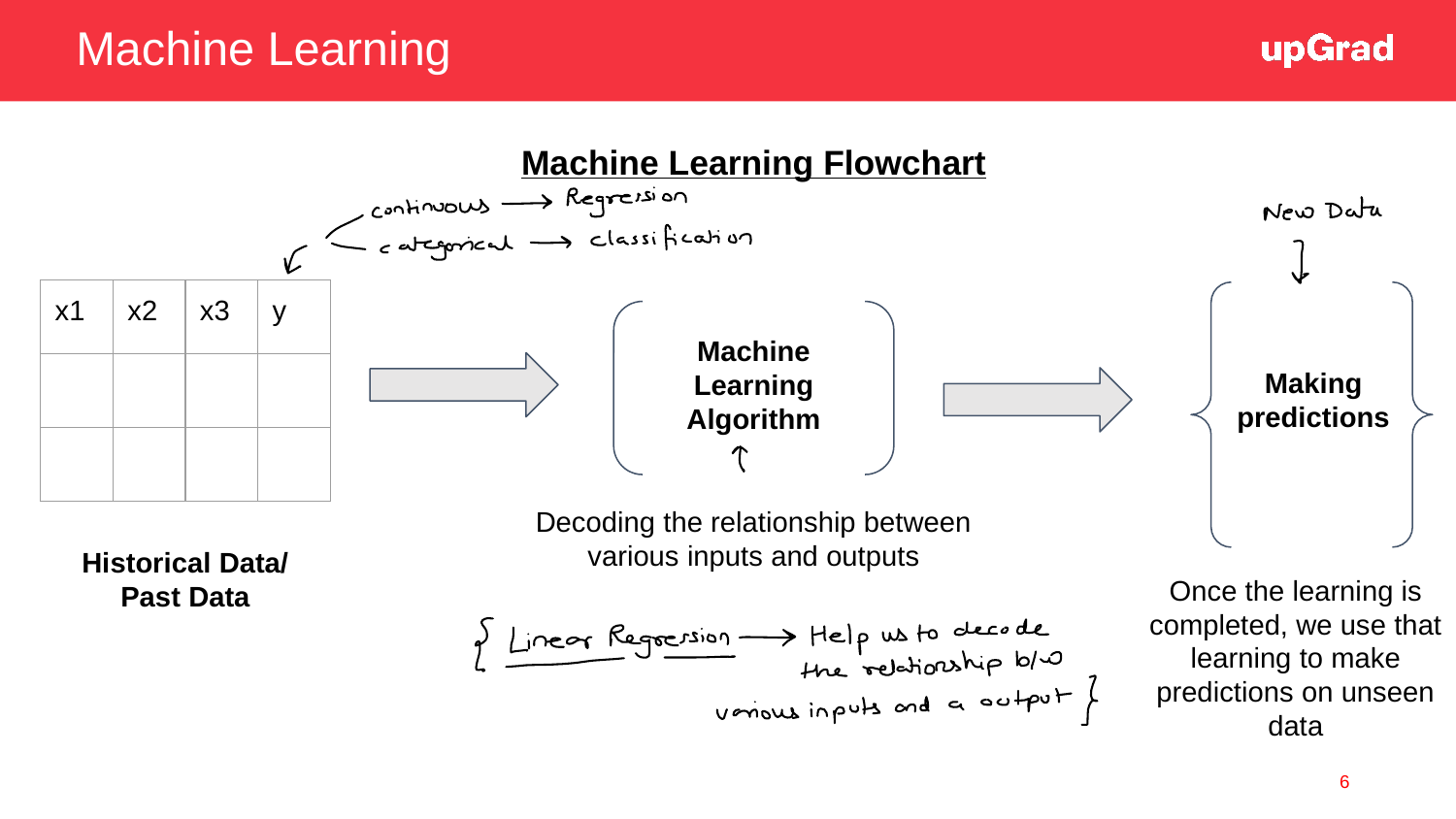

Machine Learning
Machine Learning Flowchart
| x1 | x2 | x3 | y |
| --- | --- | --- | --- |
|  |  |  |  |
|  |  |  |  |

Machine Learning Algorithm
Making predictions

Decoding the relationship between various inputs and outputs
Historical Data/ Past Data
Once the learning is completed, we use that learning to make predictions on unseen data
6